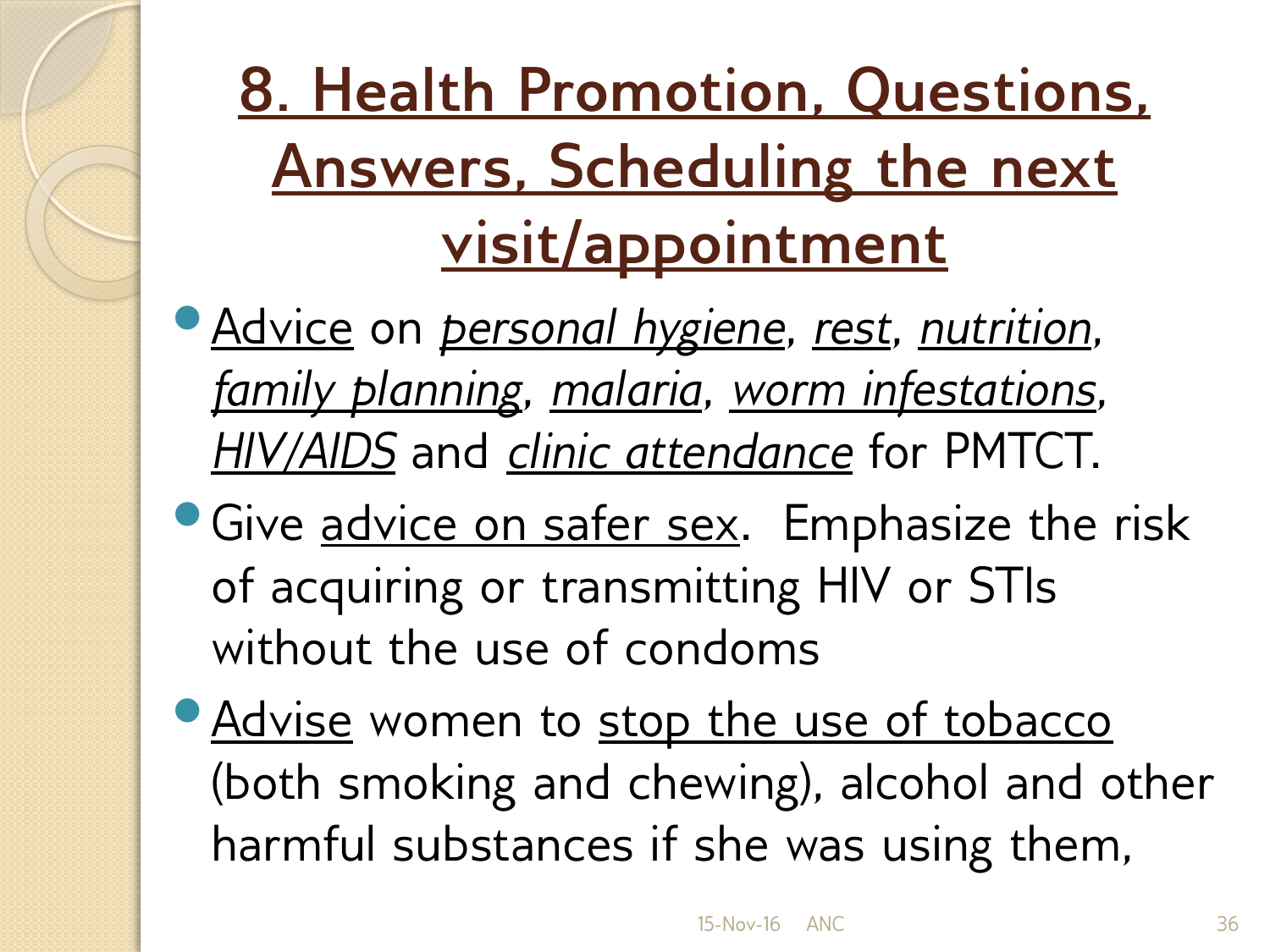

# 8. Health Promotion, Questions, Answers, Scheduling the next visit/appointment
Advice on personal hygiene, rest, nutrition, family planning, malaria, worm infestations, HIV/AIDS and clinic attendance for PMTCT.
Give advice on safer sex.  Emphasize the risk of acquiring or transmitting HIV or STIs without the use of condoms
Advise women to stop the use of tobacco (both smoking and chewing), alcohol and other harmful substances if she was using them,
15-Nov-16
ANC
36